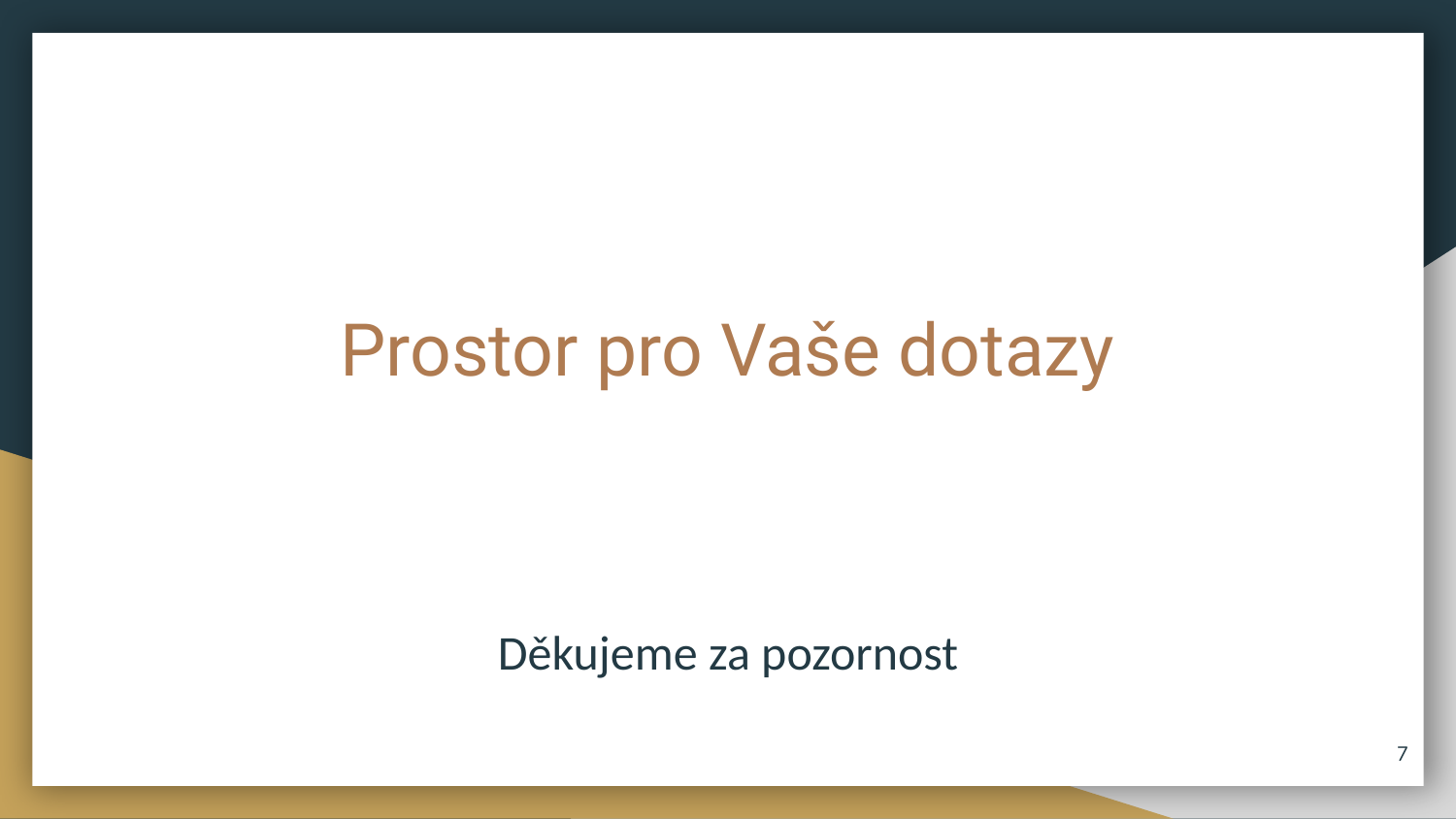

# Prostor pro Vaše dotazy
Děkujeme za pozornost
7